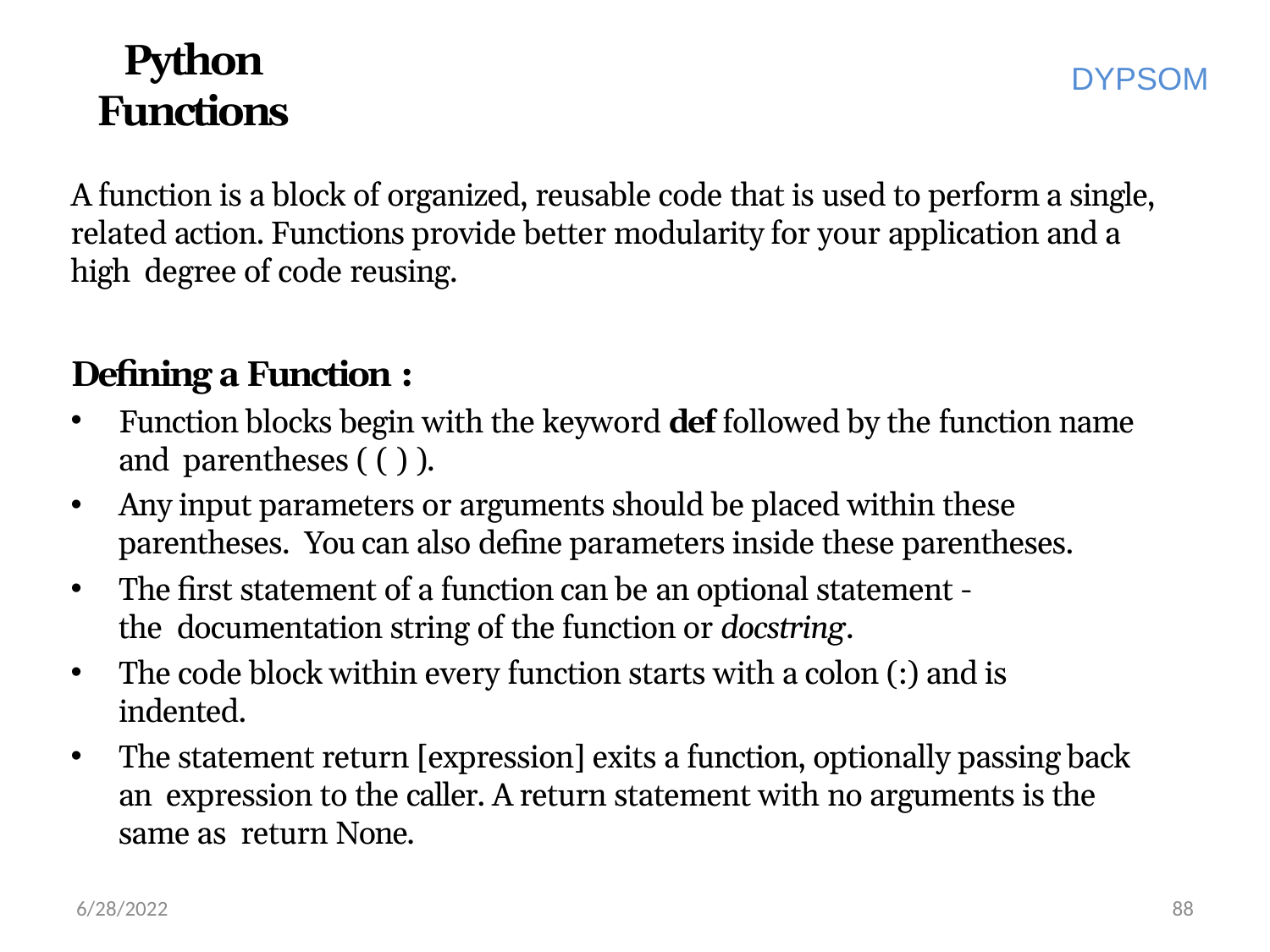

# Python Functions
DYPSOM
A function is a block of organized, reusable code that is used to perform a single,  related action. Functions provide better modularity for your application and a high  degree of code reusing.

Defining a Function :
Function blocks begin with the keyword def followed by the function name and  parentheses ( ( ) ).
Any input parameters or arguments should be placed within these parentheses.  You can also define parameters inside these parentheses.
The first statement of a function can be an optional statement - the  documentation string of the function or docstring.
The code block within every function starts with a colon (:) and is indented.
The statement return [expression] exits a function, optionally passing back an  expression to the caller. A return statement with no arguments is the same as  return None.
6/28/2022
88